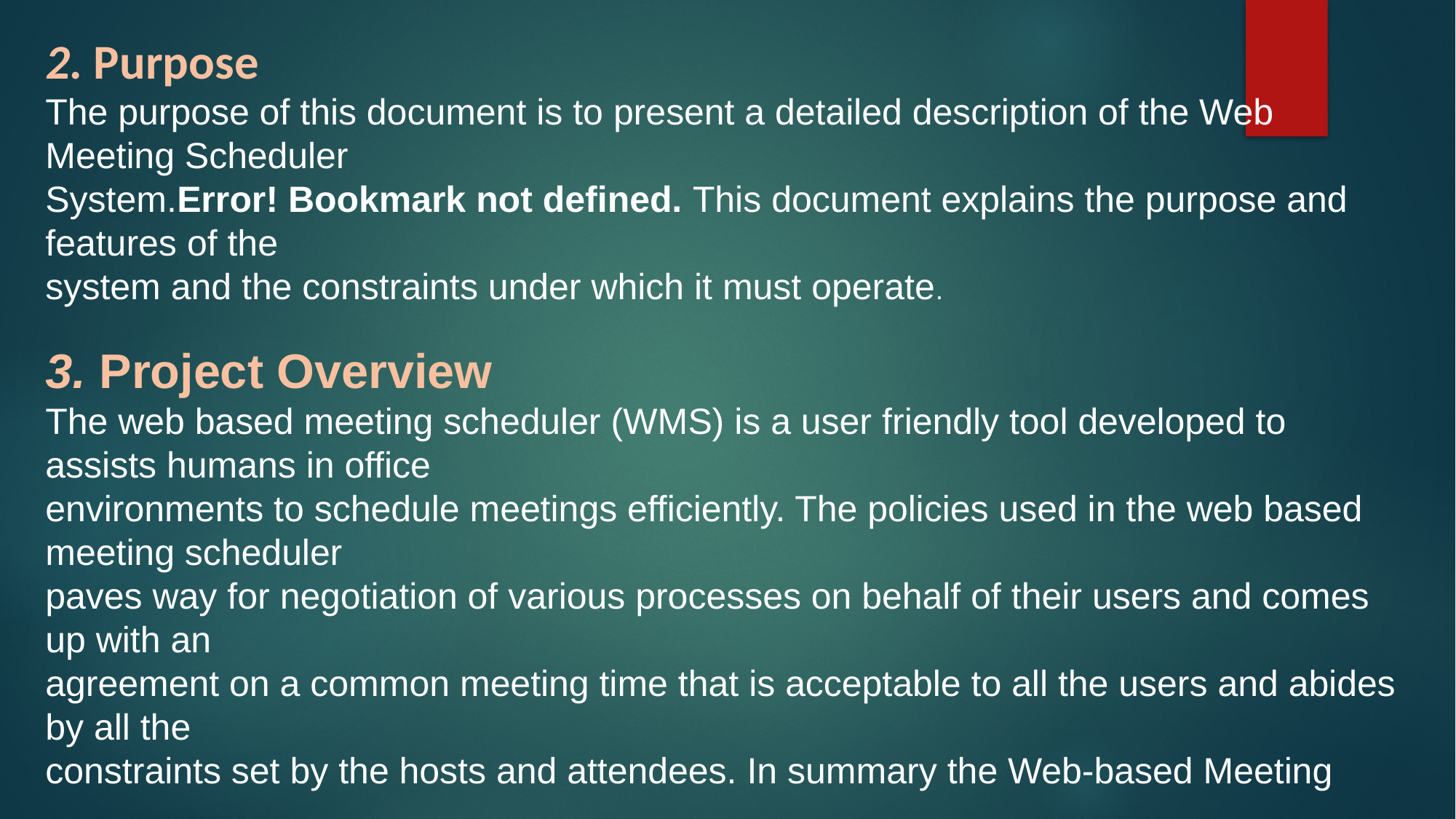

2. Purpose
The purpose of this document is to present a detailed description of the Web Meeting Scheduler
System.Error! Bookmark not defined. This document explains the purpose and features of the
system and the constraints under which it must operate.

3. Project Overview
The web based meeting scheduler (WMS) is a user friendly tool developed to assists humans in office
environments to schedule meetings efficiently. The policies used in the web based meeting scheduler
paves way for negotiation of various processes on behalf of their users and comes up with an
agreement on a common meeting time that is acceptable to all the users and abides by all the
constraints set by the hosts and attendees. In summary the Web-based Meeting